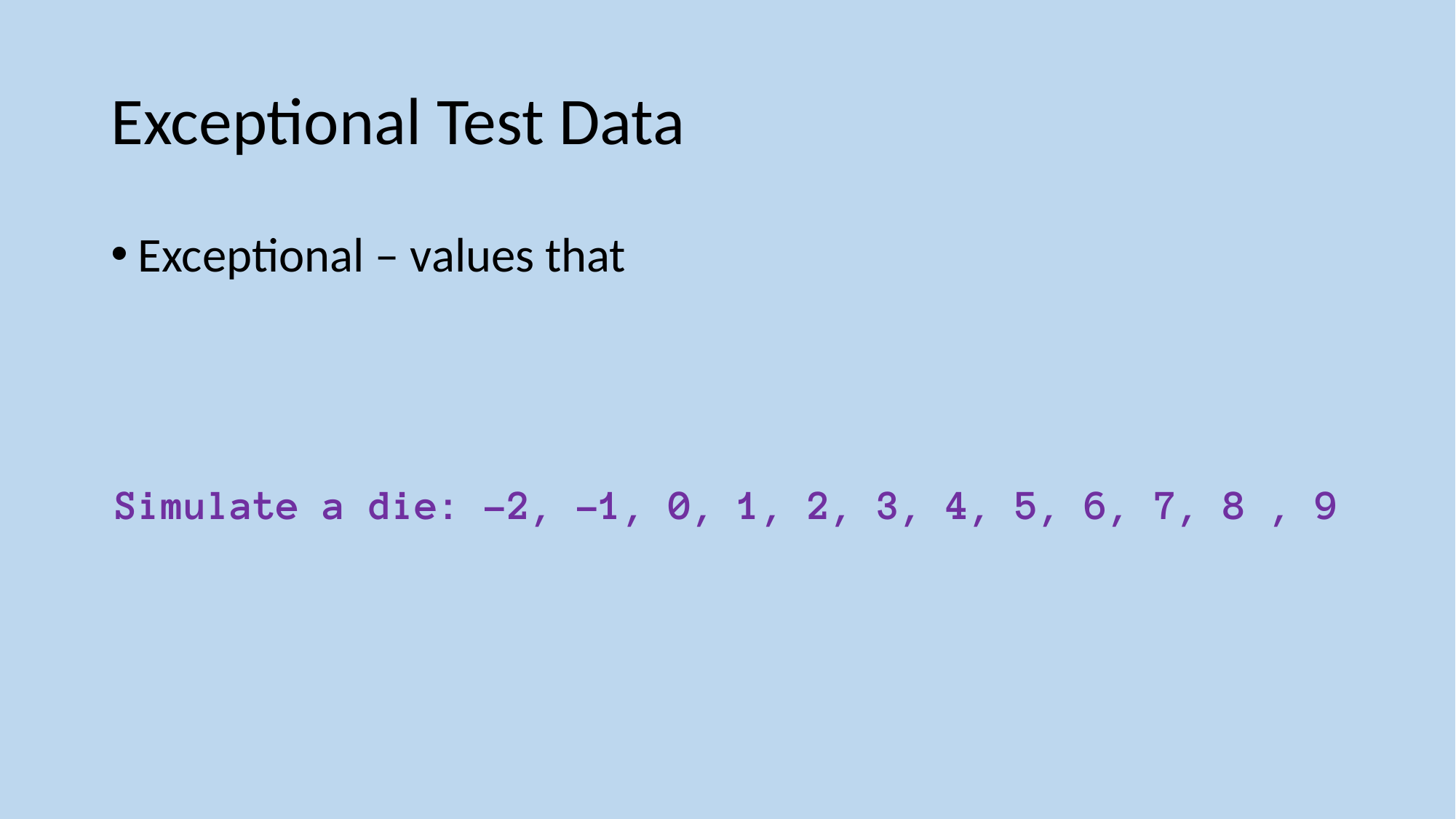

# Exceptional Test Data
Exceptional – values that
Simulate a die: -2, -1, 0, 1, 2, 3, 4, 5, 6, 7, 8 , 9